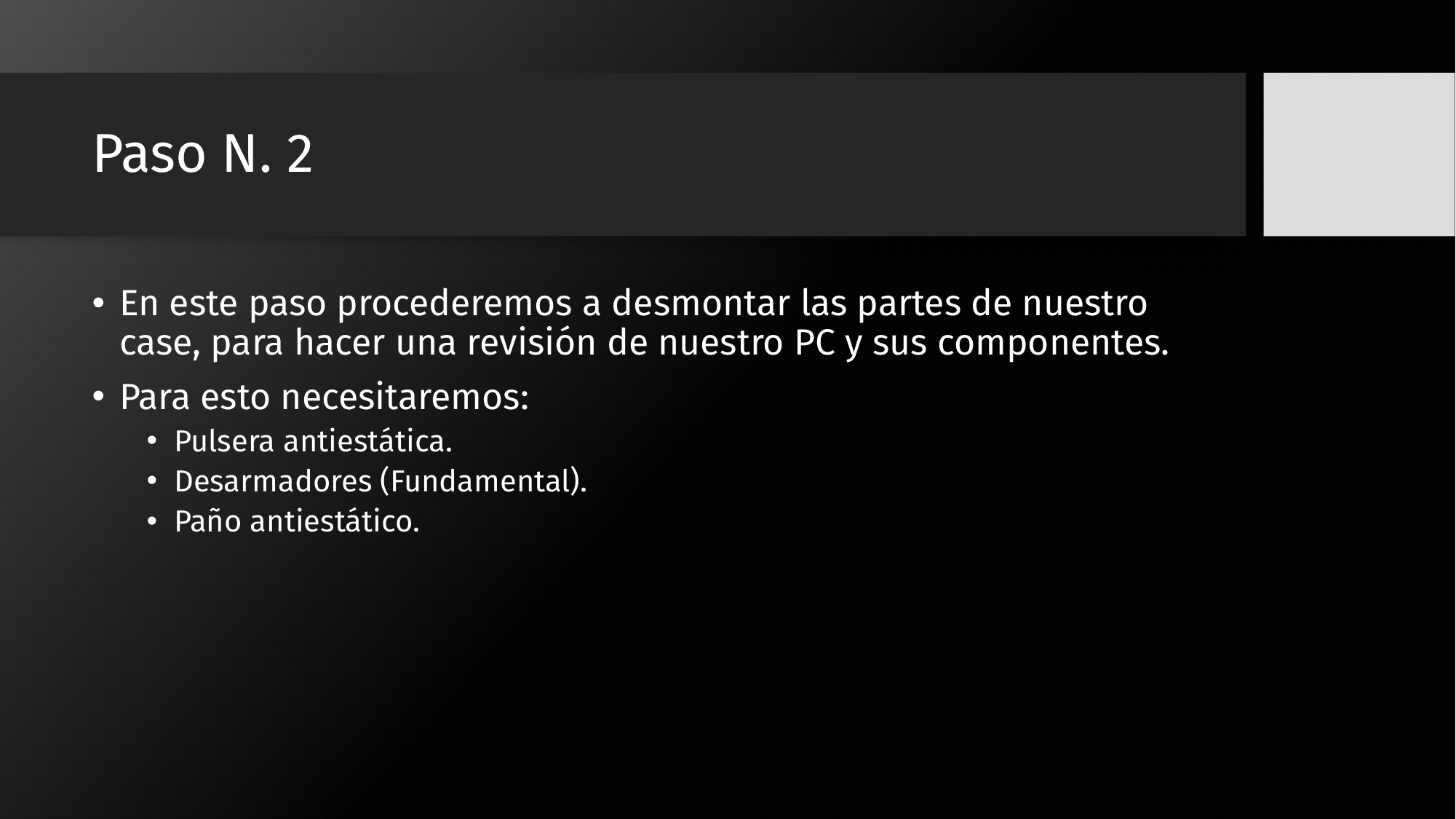

# Paso N. 2
En este paso procederemos a desmontar las partes de nuestro case, para hacer una revisión de nuestro PC y sus componentes.
Para esto necesitaremos:
Pulsera antiestática.
Desarmadores (Fundamental).
Paño antiestático.